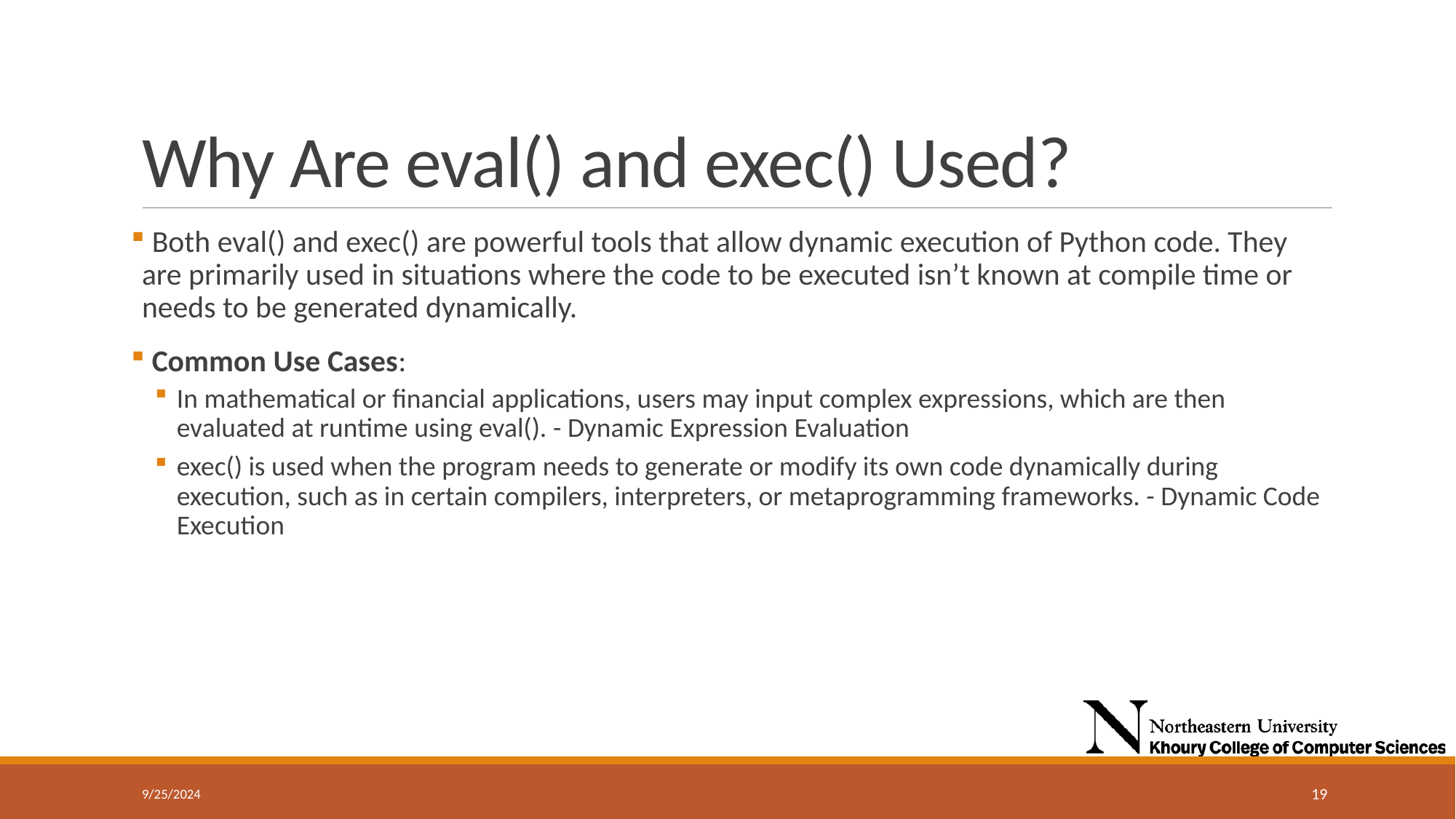

# Why Are eval() and exec() Used?
 Both eval() and exec() are powerful tools that allow dynamic execution of Python code. They are primarily used in situations where the code to be executed isn’t known at compile time or needs to be generated dynamically.
 Common Use Cases:
In mathematical or financial applications, users may input complex expressions, which are then evaluated at runtime using eval(). - Dynamic Expression Evaluation
exec() is used when the program needs to generate or modify its own code dynamically during execution, such as in certain compilers, interpreters, or metaprogramming frameworks. - Dynamic Code Execution

9/25/2024
19